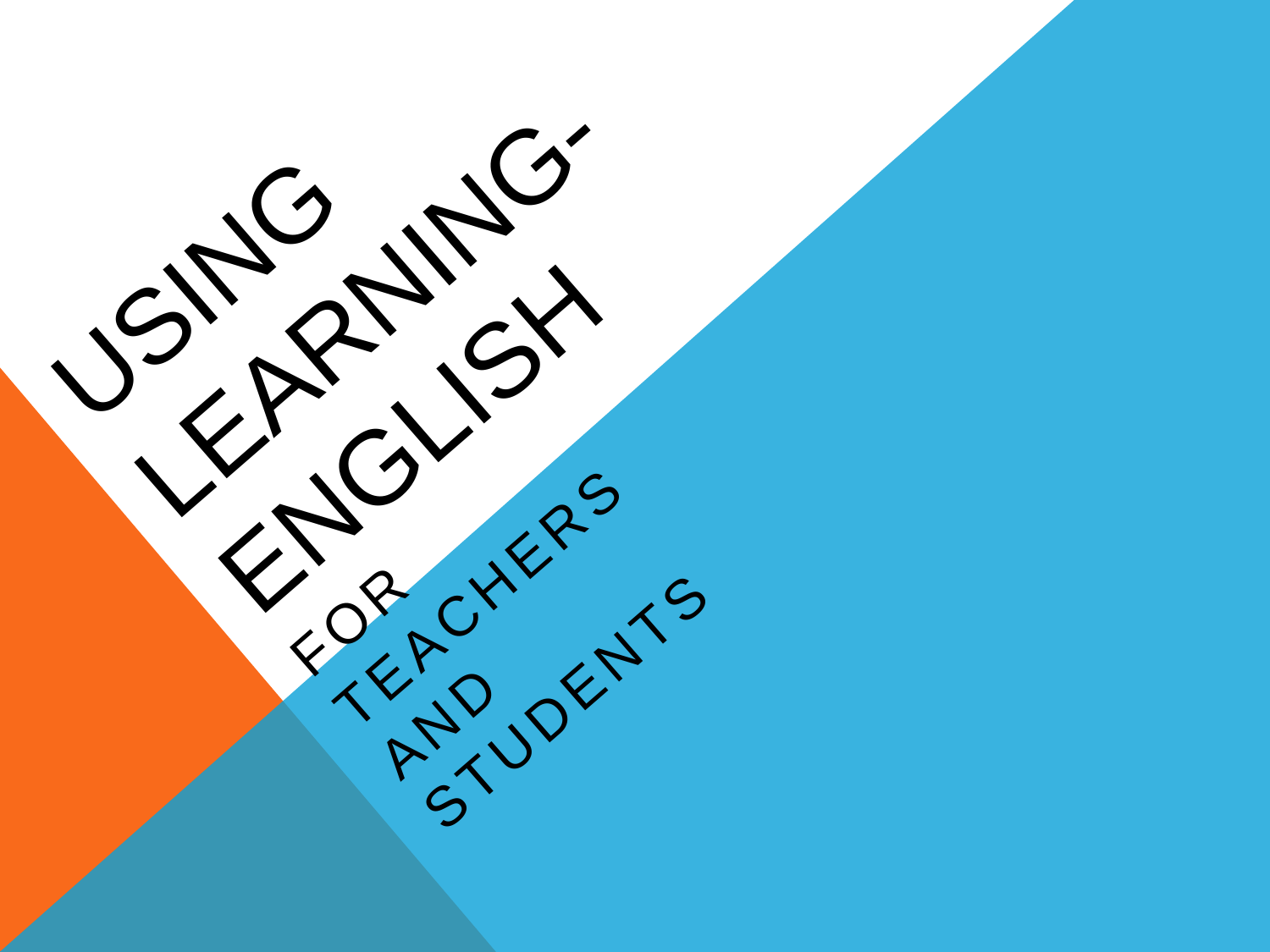

# Using Learning-English
For teachers and students